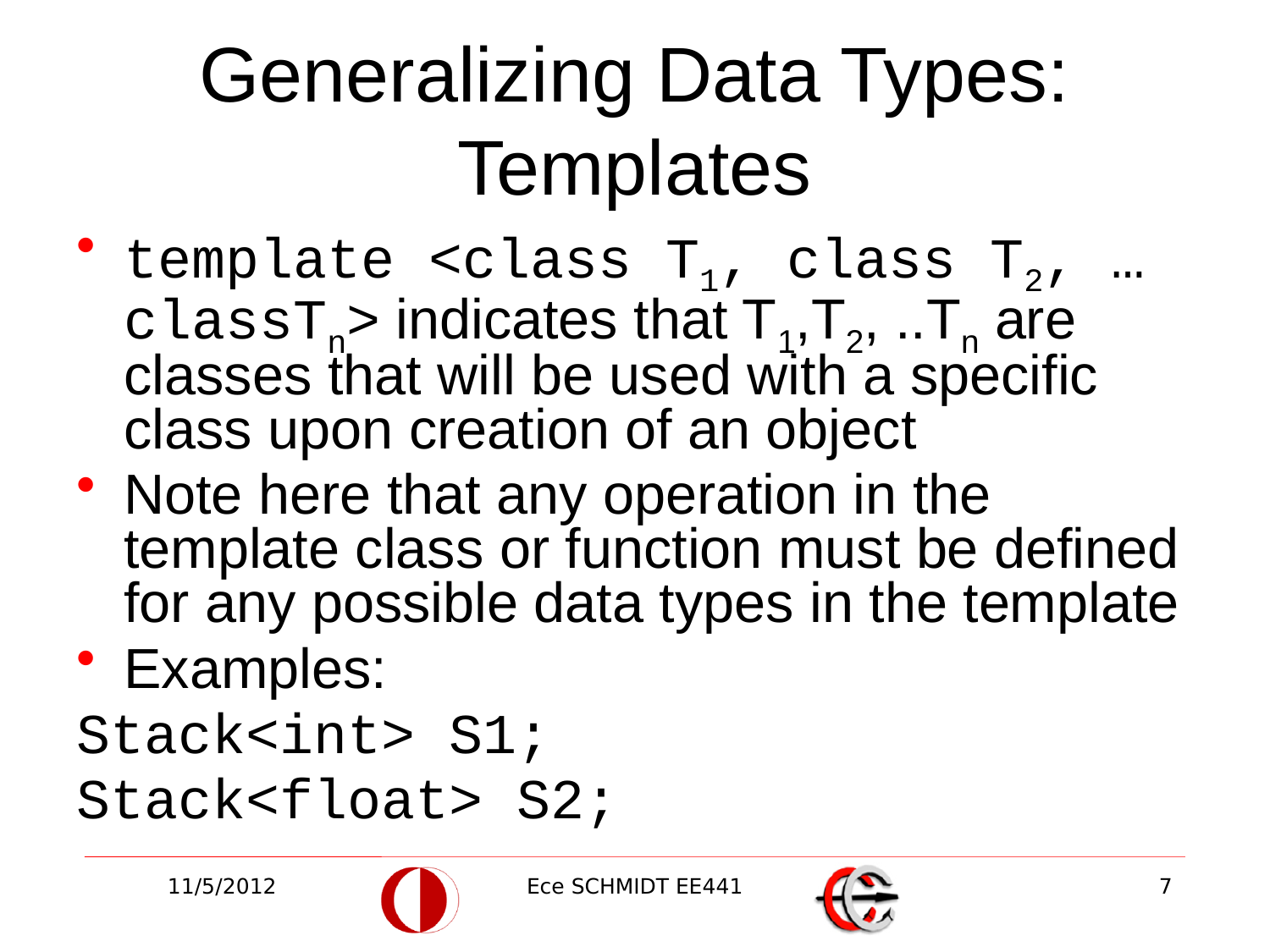

# Generalizing Data Types: Templates
template <class T1, class T2, …classTn> indicates that T1,T2, ..Tn are classes that will be used with a specific class upon creation of an object
Note here that any operation in the template class or function must be defined for any possible data types in the template
Examples:
Stack<int> S1;
Stack<float> S2;

11/5/2012
Ece SCHMIDT EE441
7